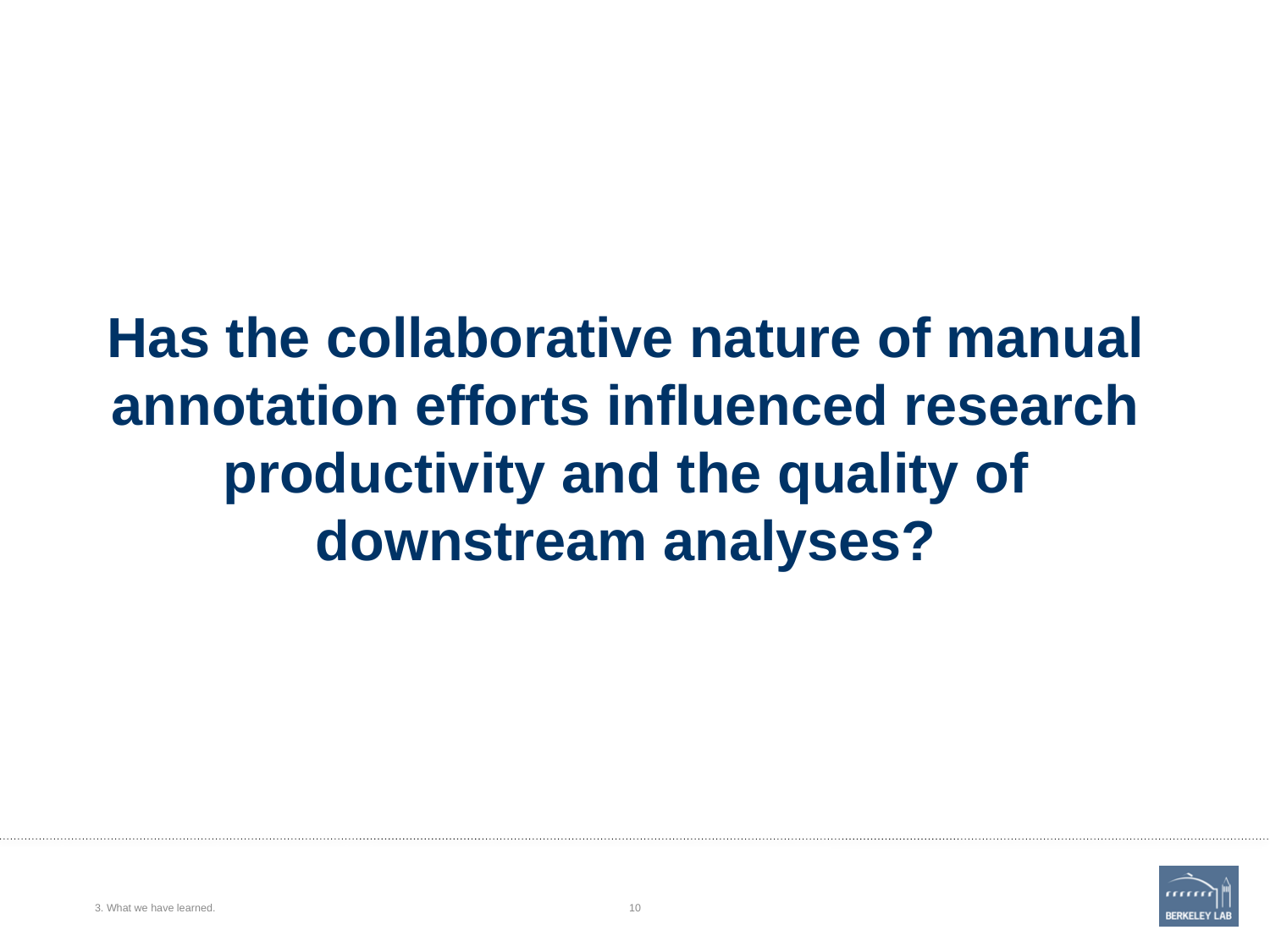

# Has the collaborative nature of manual annotation efforts influenced research productivity and the quality of downstream analyses?
3. What we have learned.
10